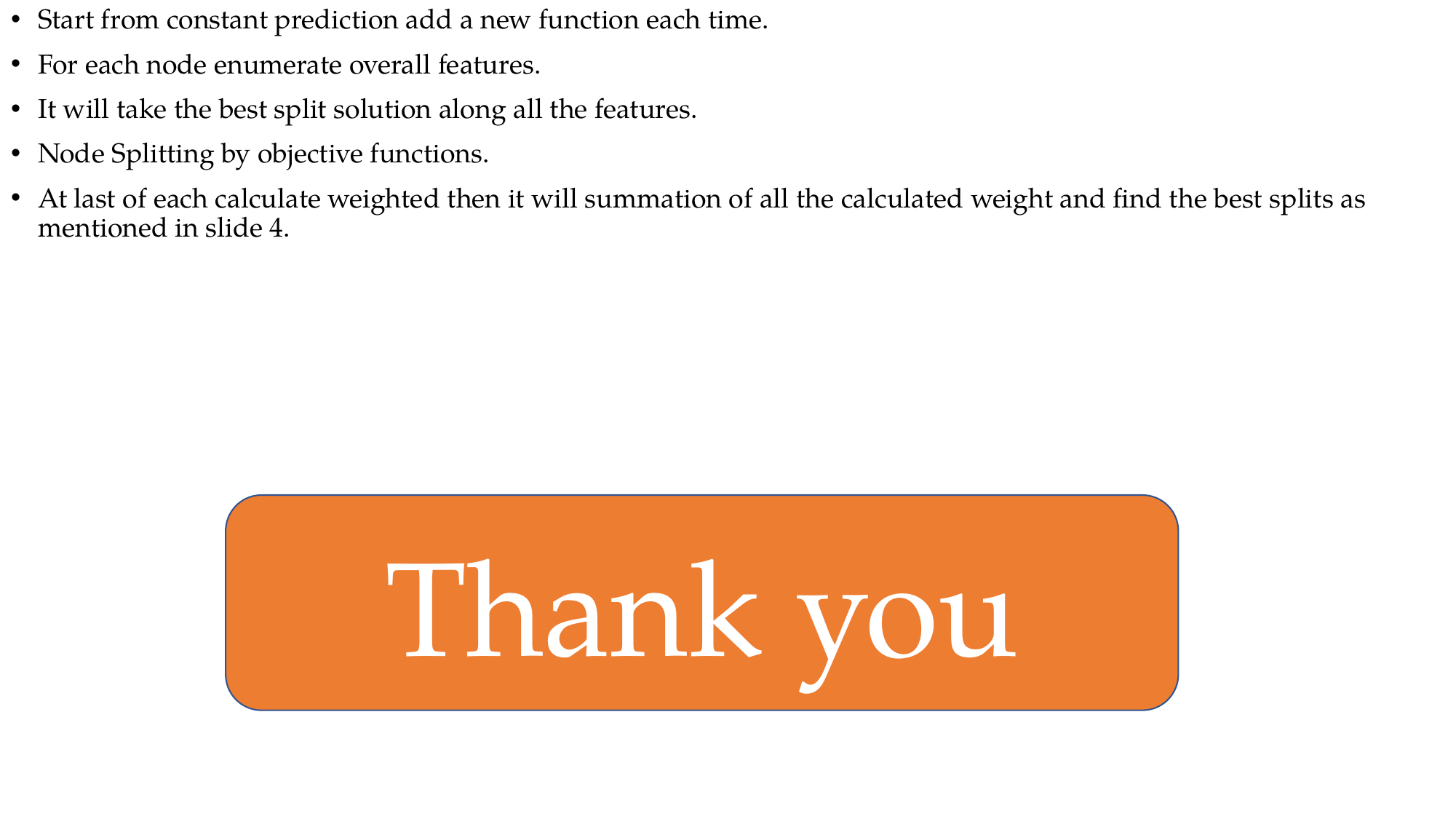

Start from constant prediction add a new function each time.
For each node enumerate overall features.
It will take the best split solution along all the features.
Node Splitting by objective functions.
At last of each calculate weighted then it will summation of all the calculated weight and find the best splits as mentioned in slide 4.
Thank you